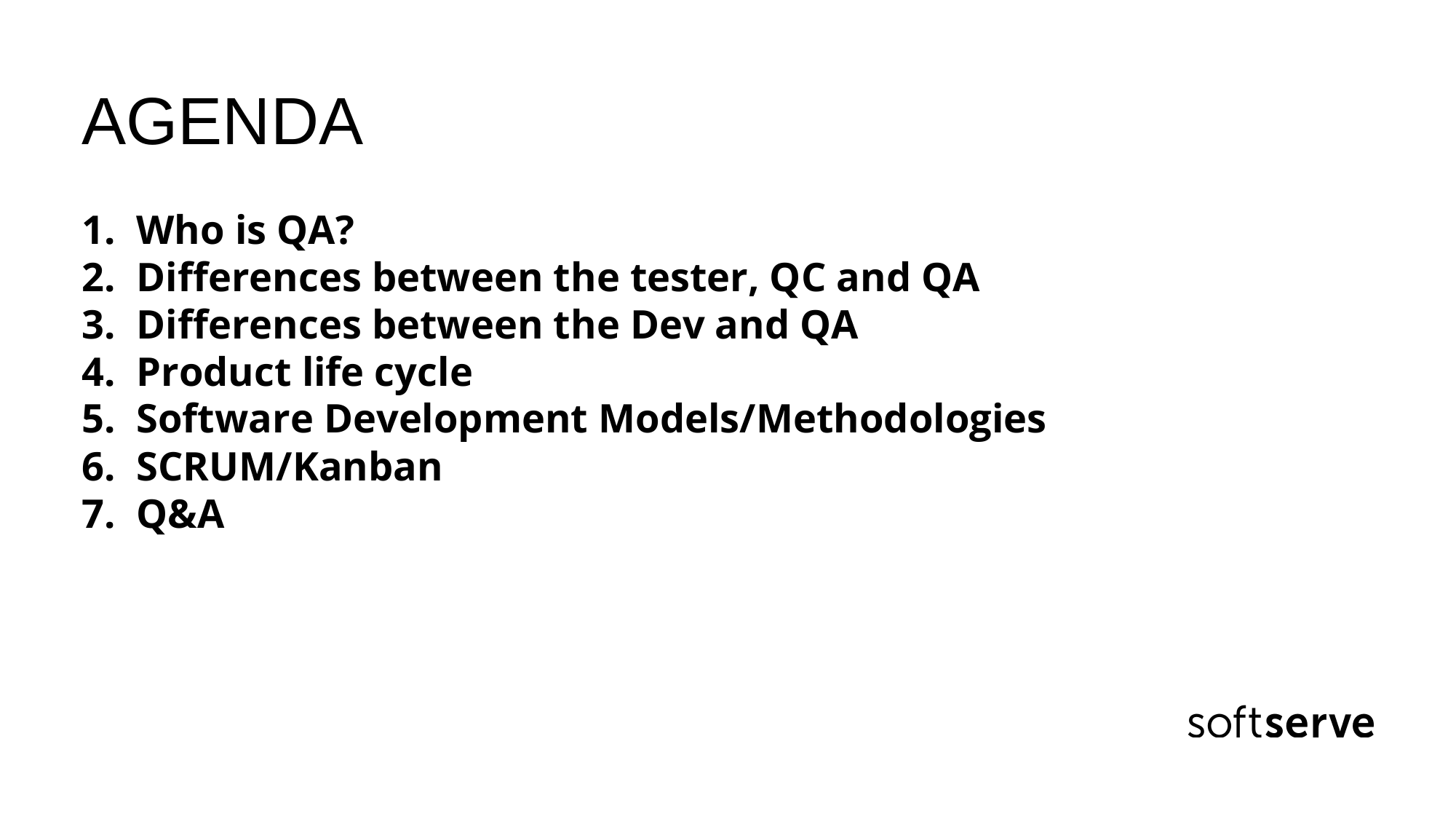

AGENDA
Who is QA?
Differences between the tester, QC and QA
Differences between the Dev and QA
Product life cycle
Software Development Models/Methodologies
SCRUM/Kanban
Q&A